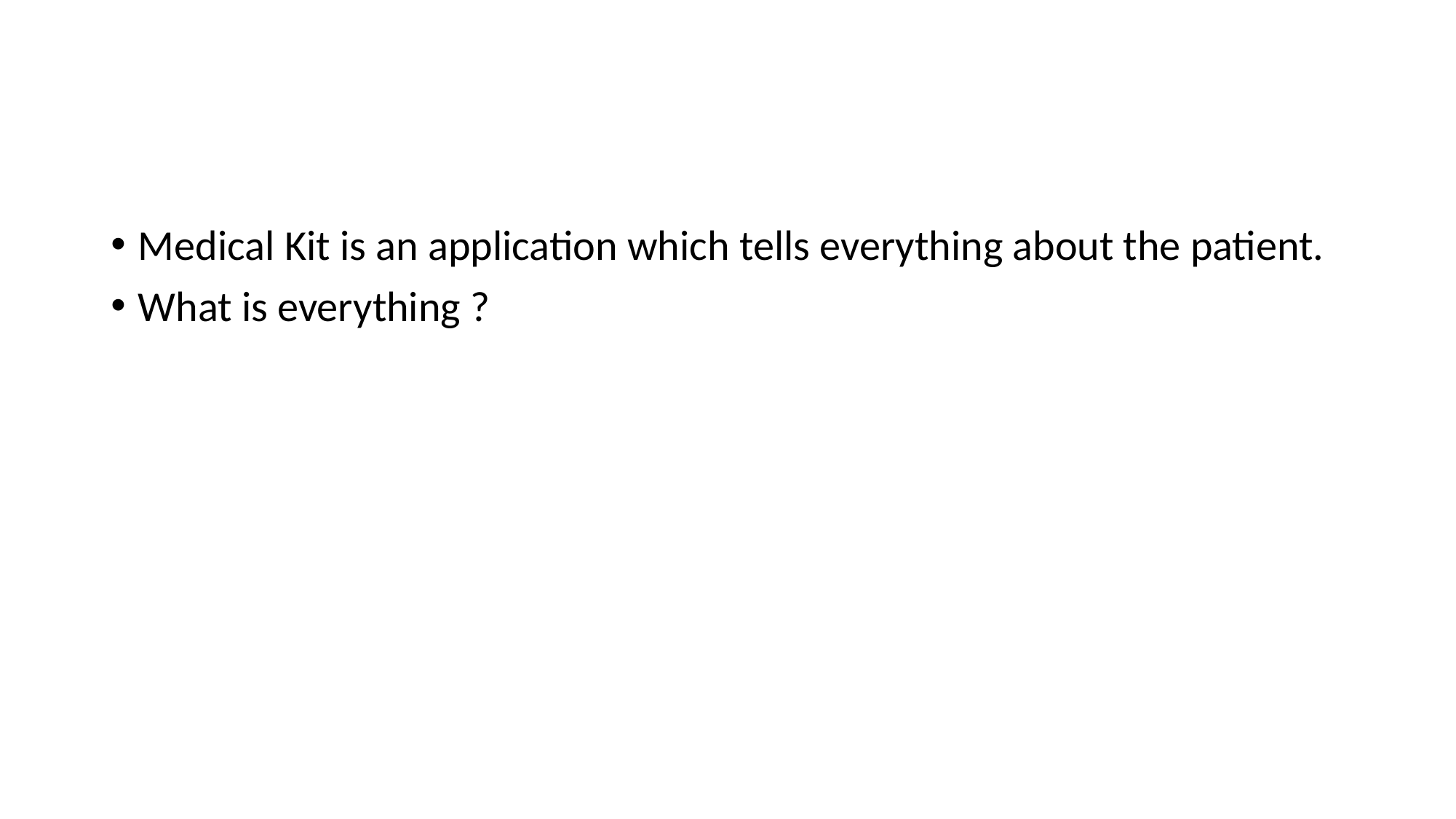

Medical Kit is an application which tells everything about the patient.
What is everything ?